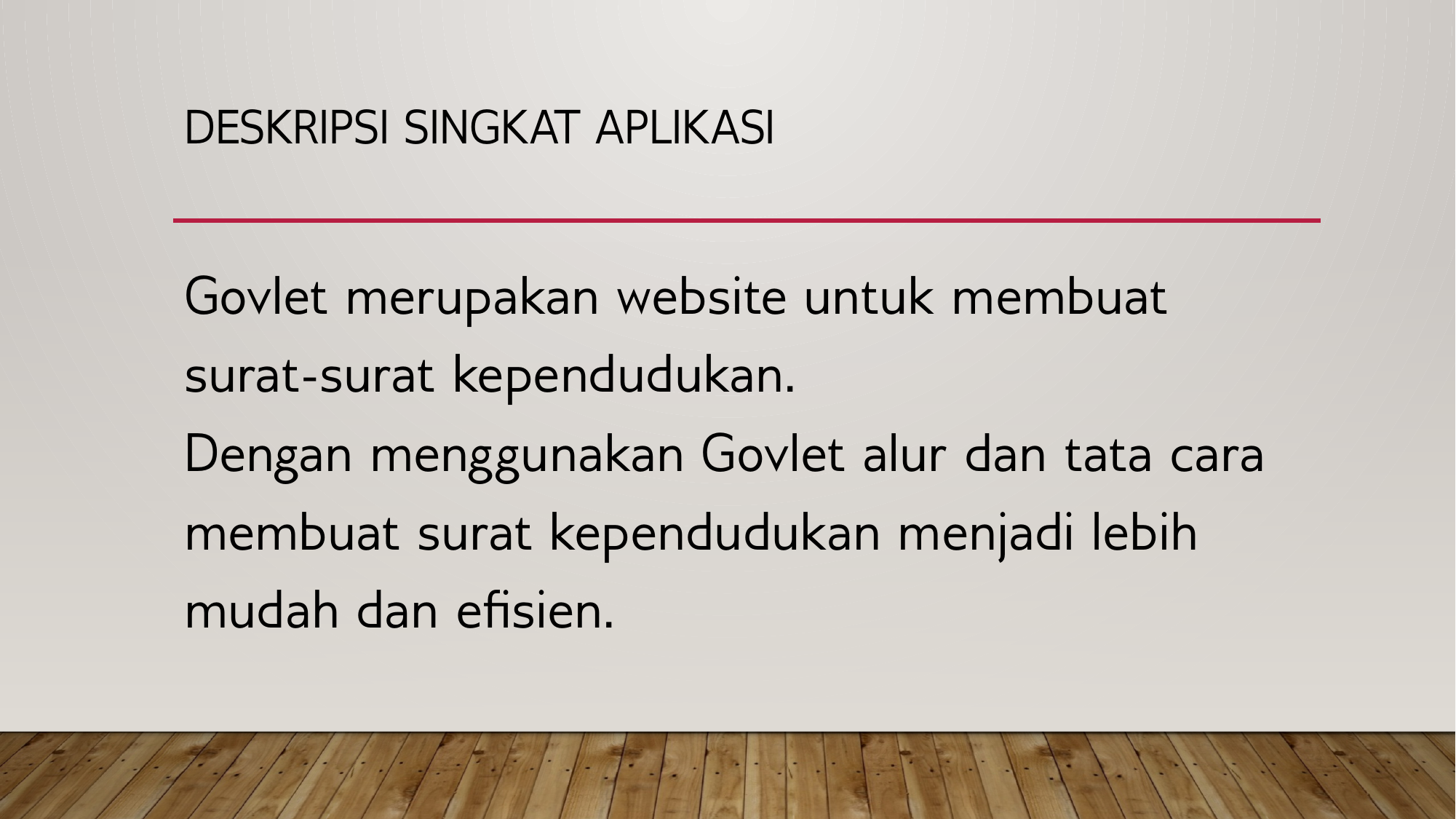

# Deskripsi singkat Aplikasi
Govlet merupakan website untuk membuat surat-surat kependudukan.
Dengan menggunakan Govlet alur dan tata cara membuat surat kependudukan menjadi lebih mudah dan efisien.